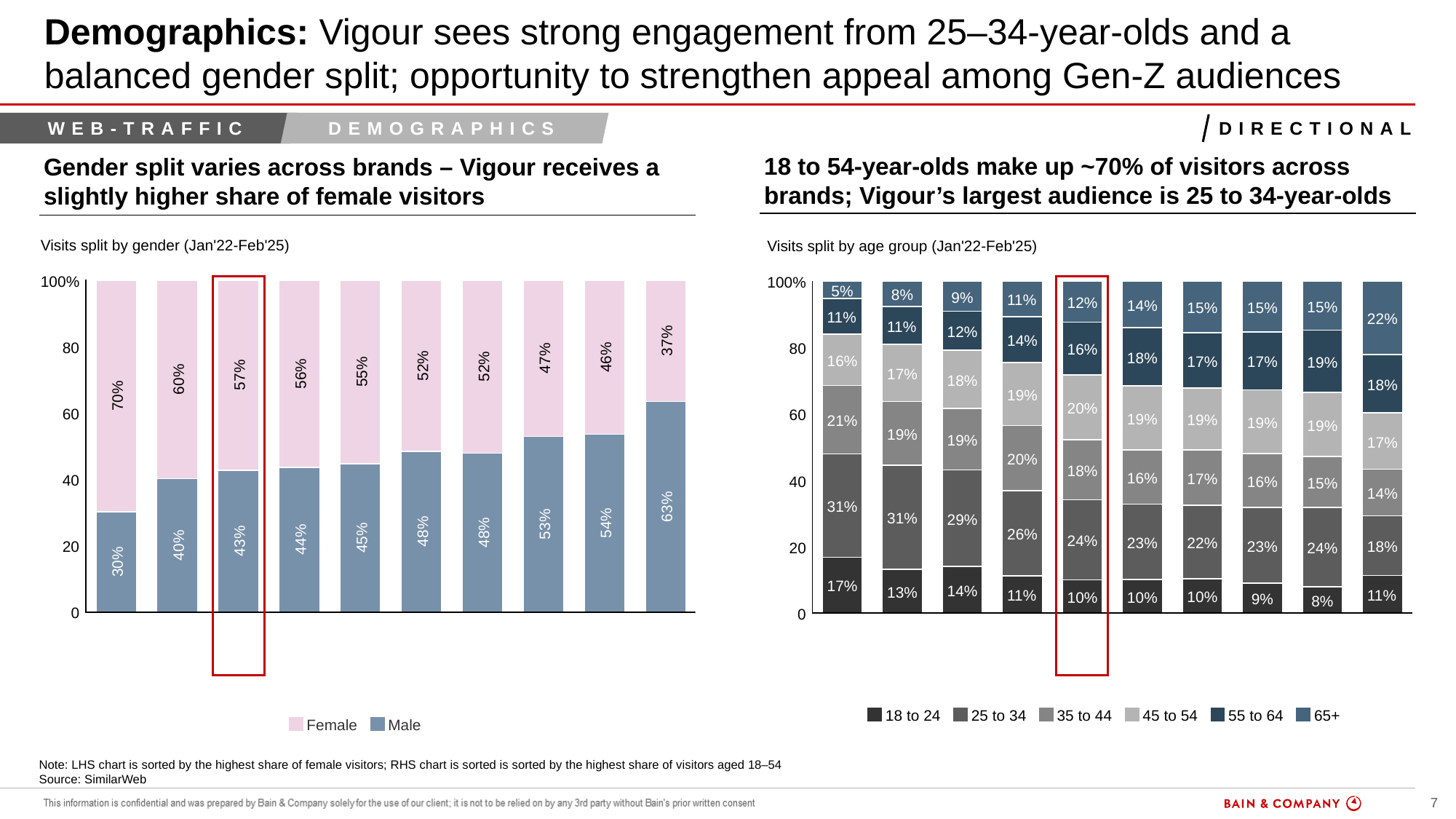

# Demographics: Vigour sees strong engagement from 25–34-year-olds and a balanced gender split; opportunity to strengthen appeal among Gen-Z audiences
overall_0_131931611702500629 columns_2_131989508005190946 7_1_131989508015426342 13_1_131968953442330782 15_1_131968953640384281 24_1_131968954512020041 9_1_131969528283625217 26_0_131987879336486040 12_1_131989508015581765 16_1_132470767004752368 23_1_132472446058439024
Web-traffic

demographics
directional
18 to 54-year-olds make up ~70% of visitors across brands; Vigour’s largest audience is 25 to 34-year-olds
Gender split varies across brands – Vigour receives a slightly higher share of female visitors

Note: LHS chart is sorted by the highest share of female visitors; RHS chart is sorted is sorted by the highest share of visitors aged 18–54
Source: SimilarWeb